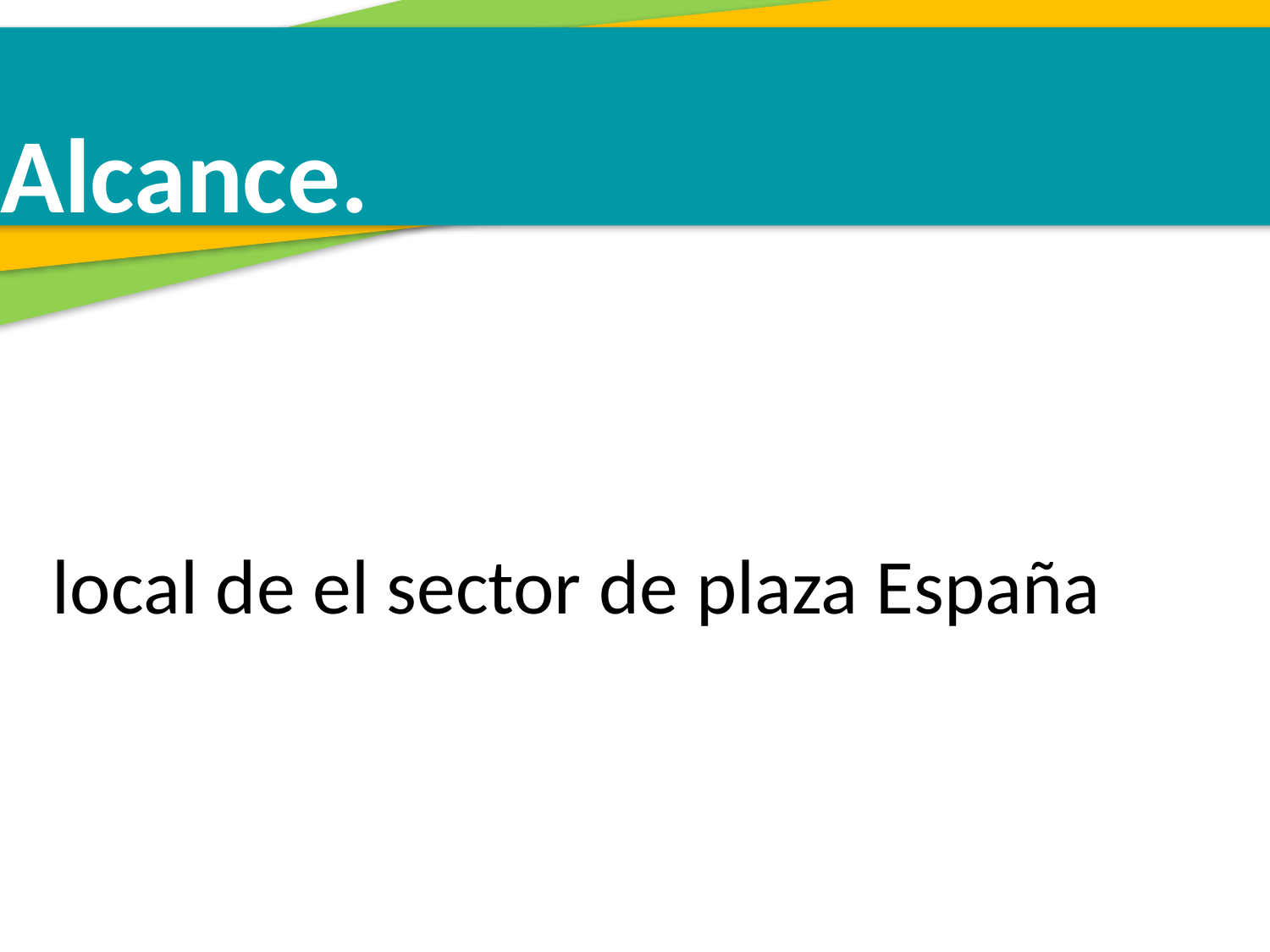

Alcance.
local de el sector de plaza España